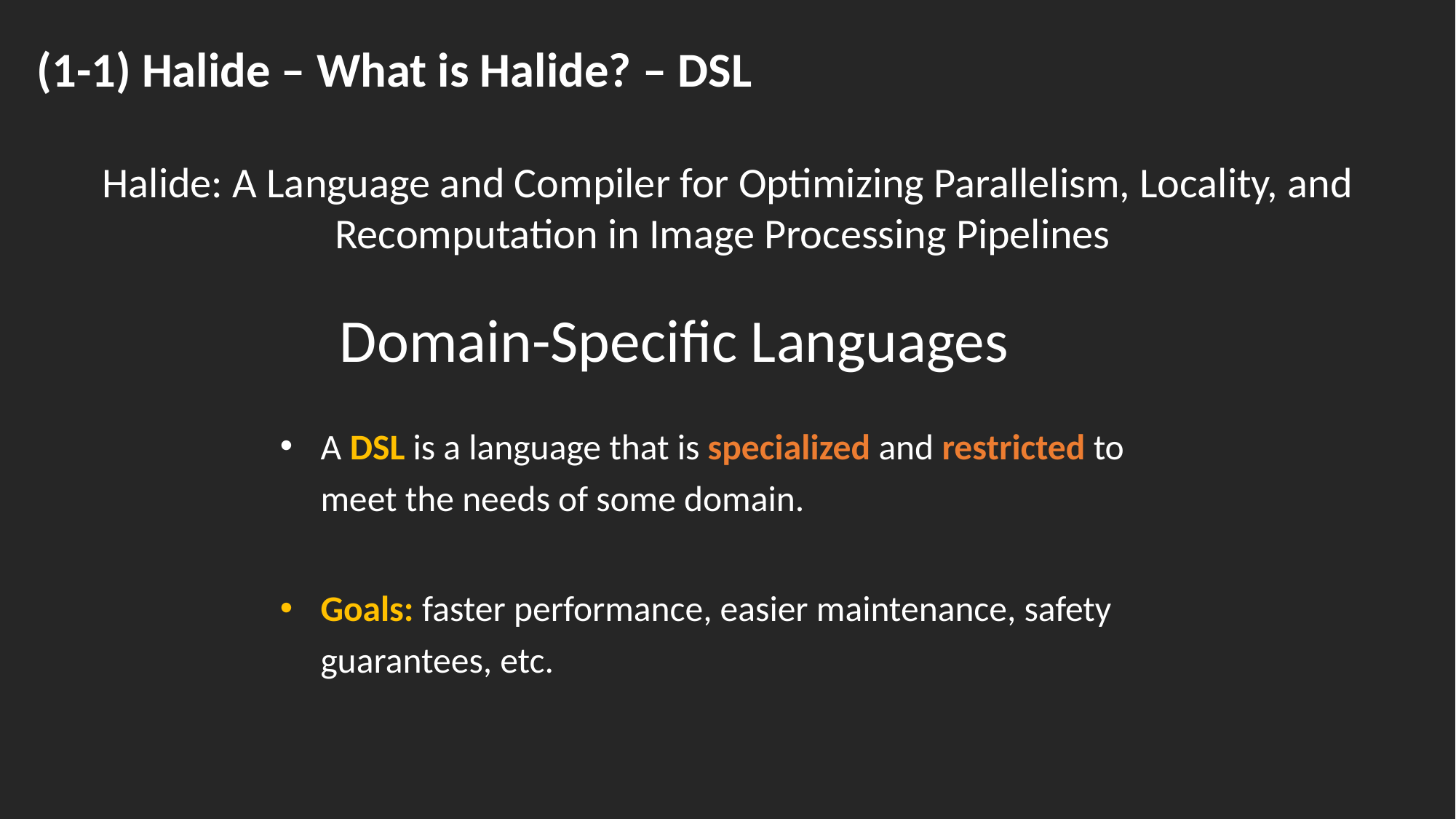

(1-1) Halide – What is Halide? – DSL
Halide: A Language and Compiler for Optimizing Parallelism, Locality, and Recomputation in Image Processing Pipelines

Domain-Specific Languages
A DSL is a language that is specialized and restricted to meet the needs of some domain.
Goals: faster performance, easier maintenance, safety guarantees, etc.